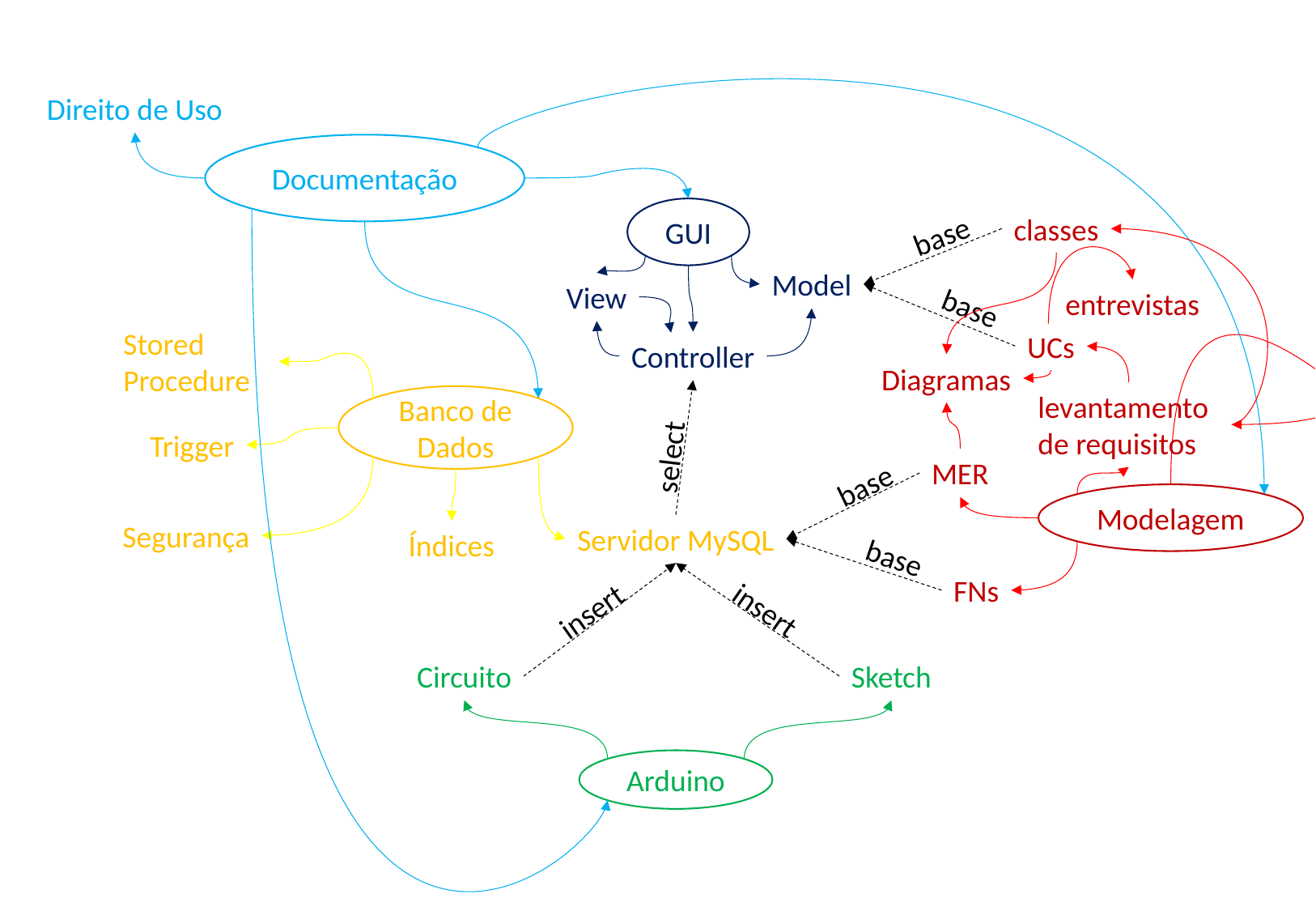

Direito de Uso
Documentação
GUI
classes
base
Model
View
entrevistas
base
Stored Procedure
UCs
Controller
Diagramas
levantamento de requisitos
Banco de Dados
Trigger
select
MER
base
Modelagem
Segurança
Servidor MySQL
Índices
base
FNs
insert
insert
Circuito
Sketch
Arduino